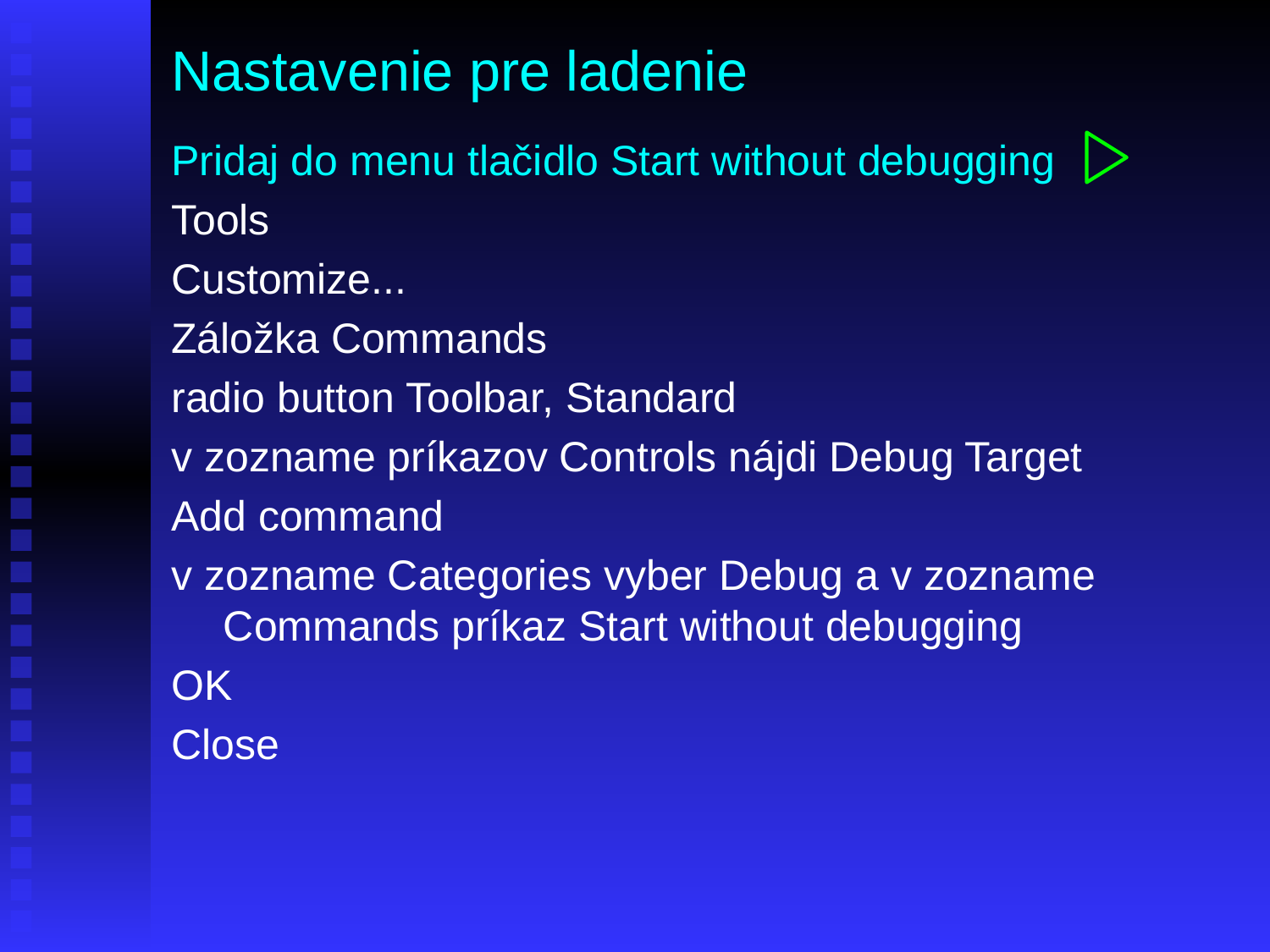

# Nastavenie pre ladenie
Pridaj do menu tlačidlo Start without debugging
Tools
Customize...
Záložka Commands
radio button Toolbar, Standard
v zozname príkazov Controls nájdi Debug Target
Add command
v zozname Categories vyber Debug a v zozname Commands príkaz Start without debugging
OK
Close